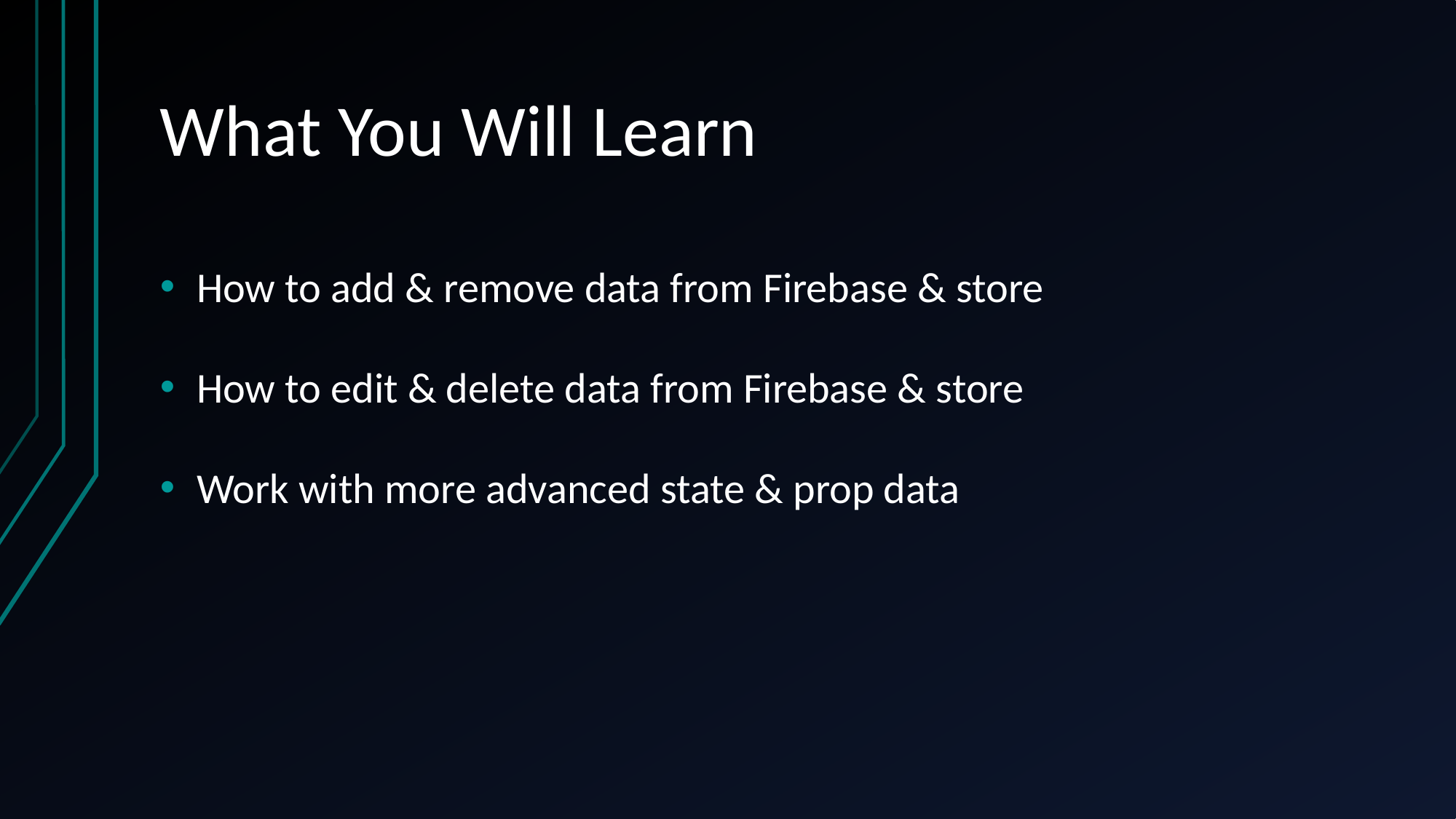

# What You Will Learn
How to add & remove data from Firebase & store
How to edit & delete data from Firebase & store
Work with more advanced state & prop data